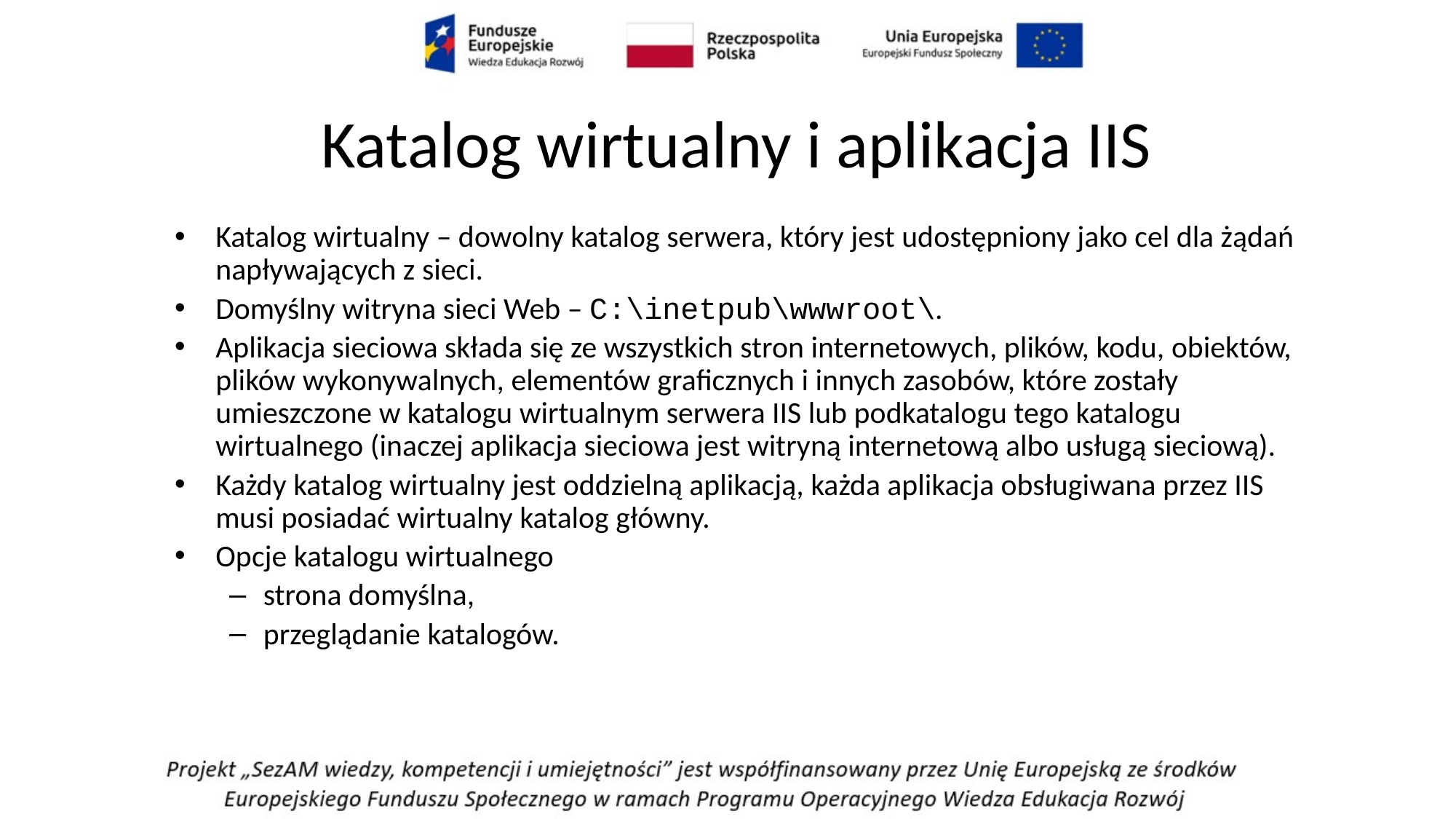

# Katalog wirtualny i aplikacja IIS
Katalog wirtualny – dowolny katalog serwera, który jest udostępniony jako cel dla żądań napływających z sieci.
Domyślny witryna sieci Web – C:\inetpub\wwwroot\.
Aplikacja sieciowa składa się ze wszystkich stron internetowych, plików, kodu, obiektów, plików wykonywalnych, elementów graficznych i innych zasobów, które zostały umieszczone w katalogu wirtualnym serwera IIS lub podkatalogu tego katalogu wirtualnego (inaczej aplikacja sieciowa jest witryną internetową albo usługą sieciową).
Każdy katalog wirtualny jest oddzielną aplikacją, każda aplikacja obsługiwana przez IIS musi posiadać wirtualny katalog główny.
Opcje katalogu wirtualnego
strona domyślna,
przeglądanie katalogów.